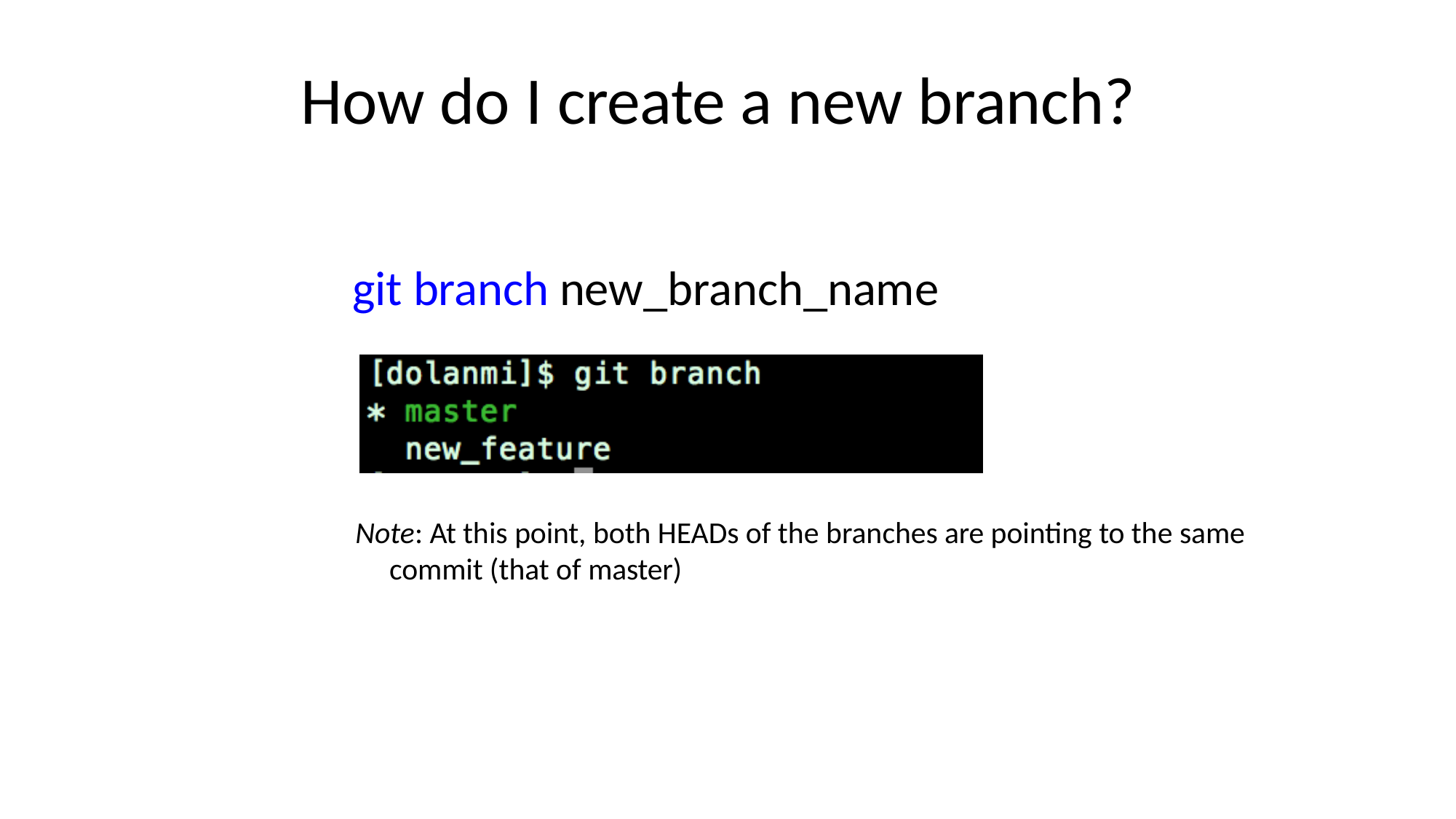

# How do I create a new branch?
git branch new_branch_name

Note: At this point, both HEADs of the branches are pointing to the same  commit (that of master)